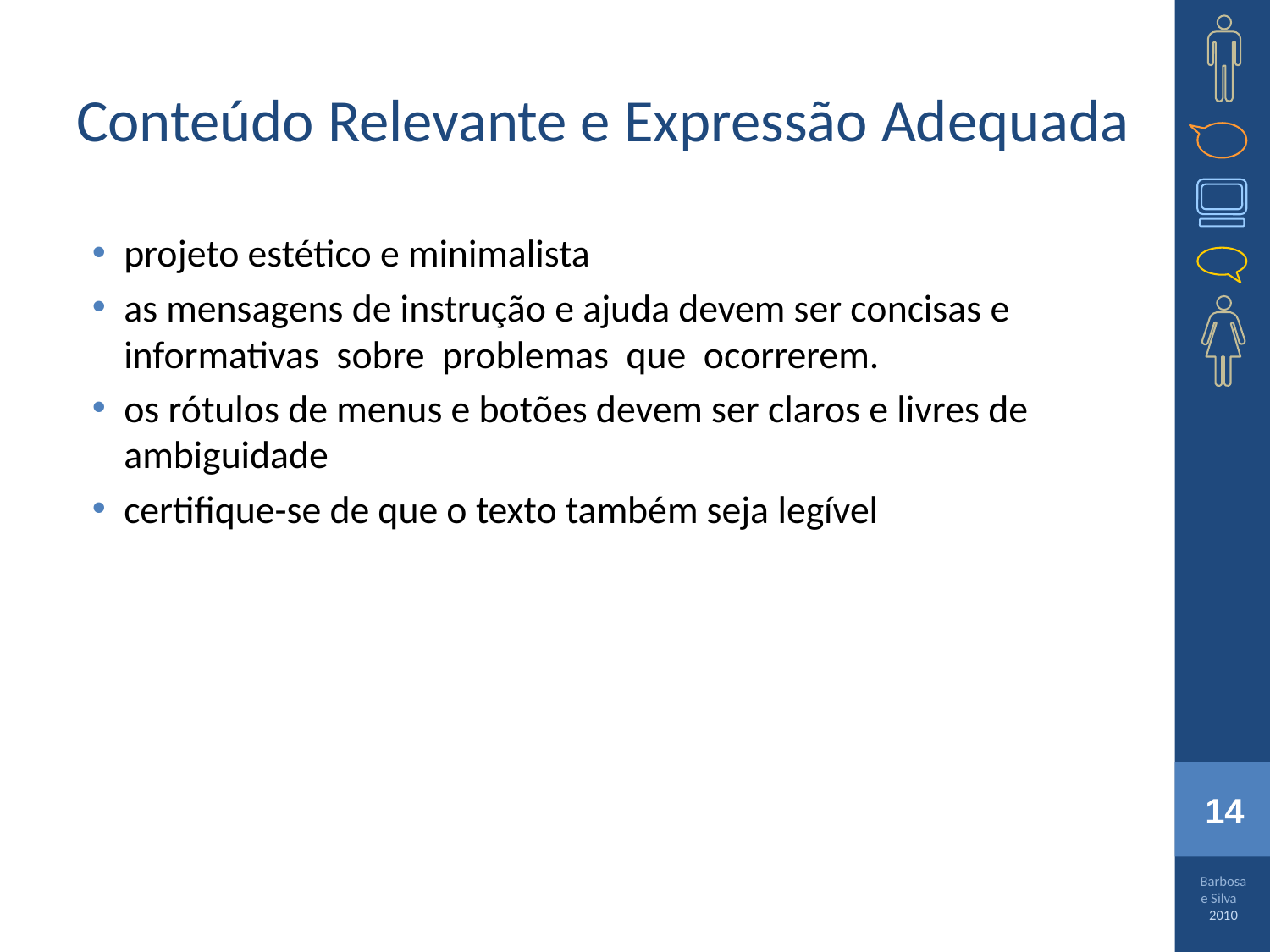

# Conteúdo Relevante e Expressão Adequada
projeto estético e minimalista
as mensagens de instrução e ajuda devem ser concisas e informativas  sobre  problemas  que  ocorrerem.
os rótulos de menus e botões devem ser claros e livres de ambiguidade
certifique-se de que o texto também seja legível